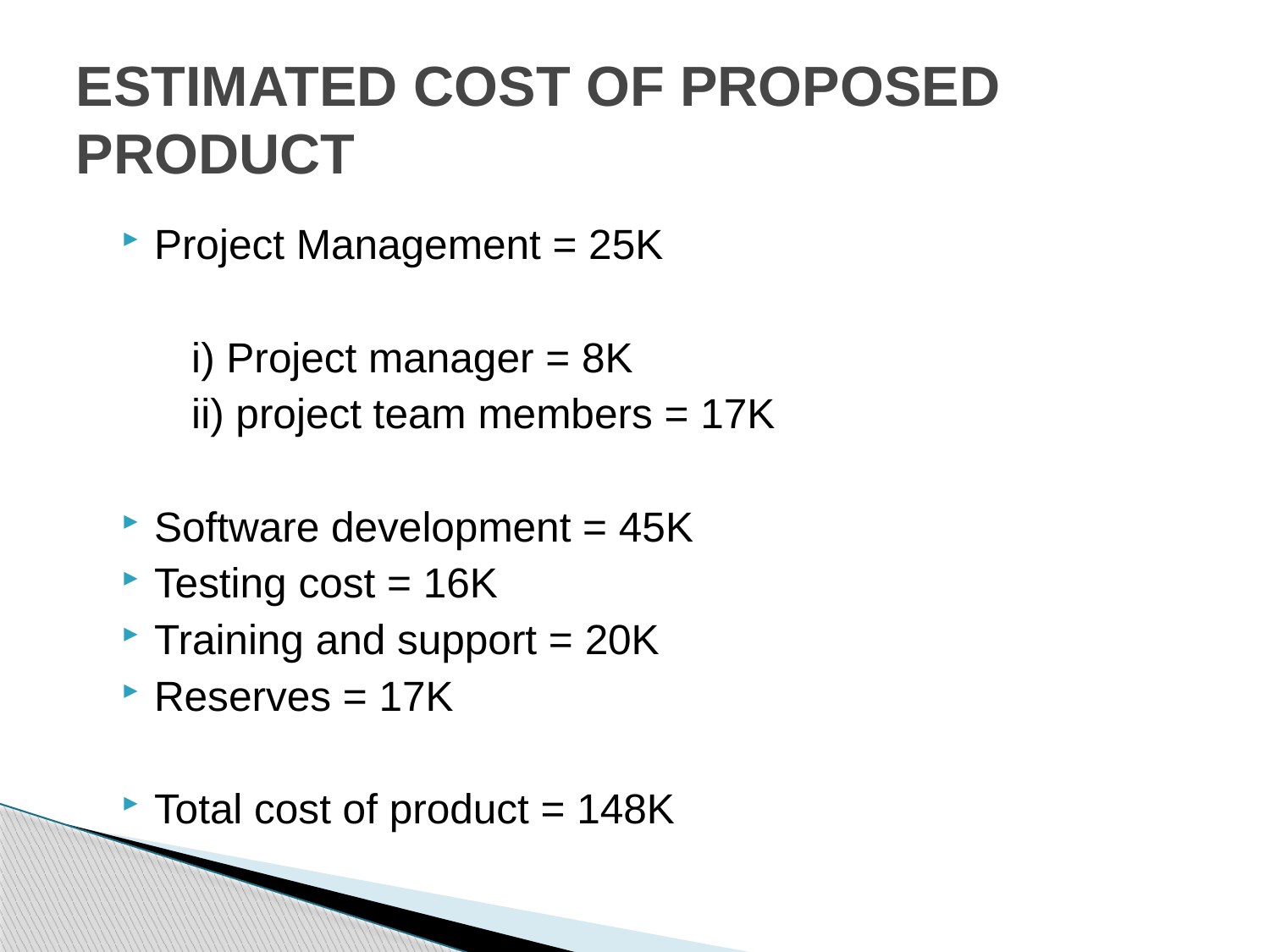

# ESTIMATED COST OF PROPOSED PRODUCT
Project Management = 25K

      i) Project manager = 8K
      ii) project team members = 17K

Software development = 45K
Testing cost = 16K
Training and support = 20K
Reserves = 17K

Total cost of product = 148K